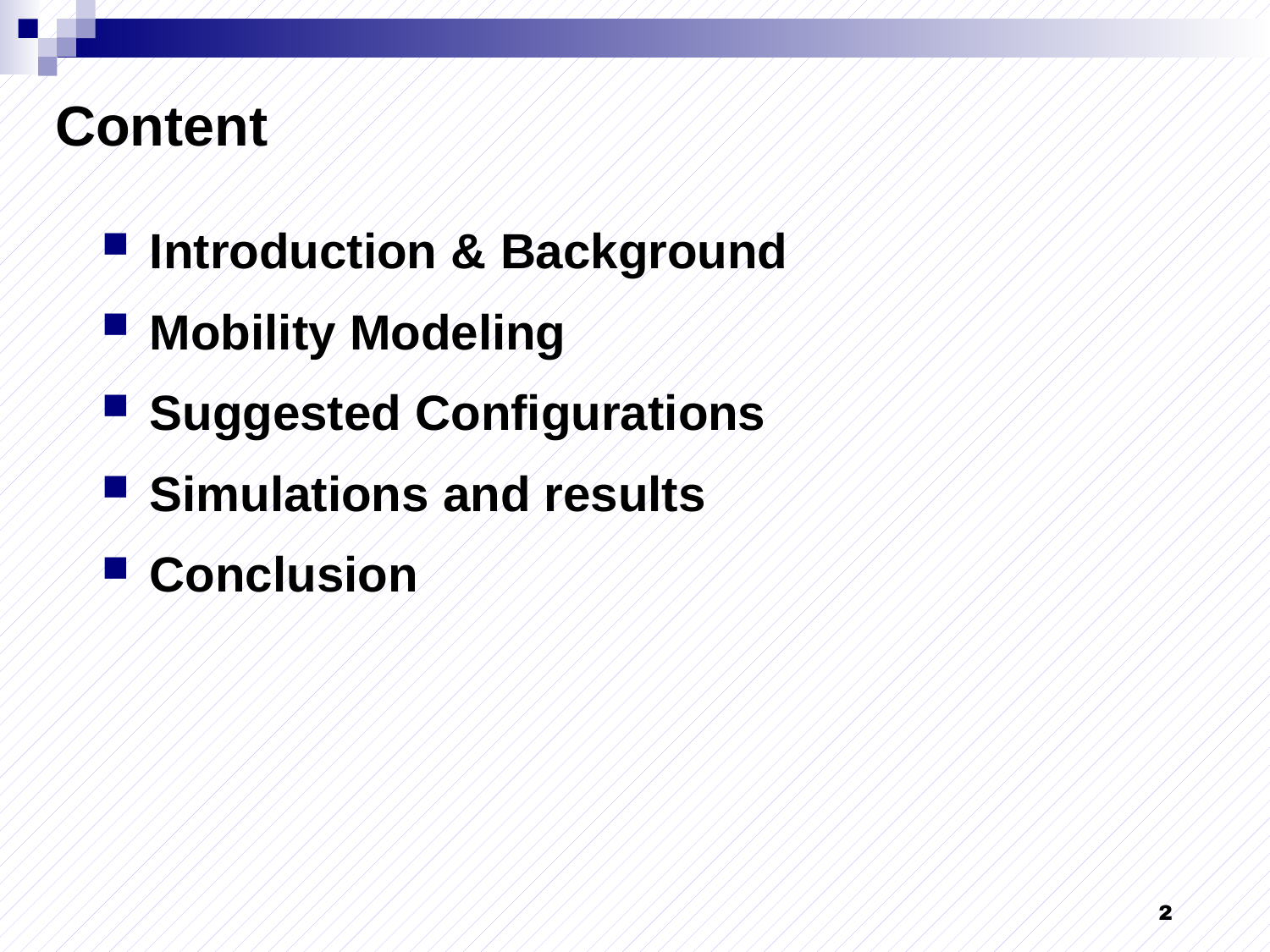

# Content
Introduction & Background
Mobility Modeling
Suggested Configurations
Simulations and results
Conclusion

2